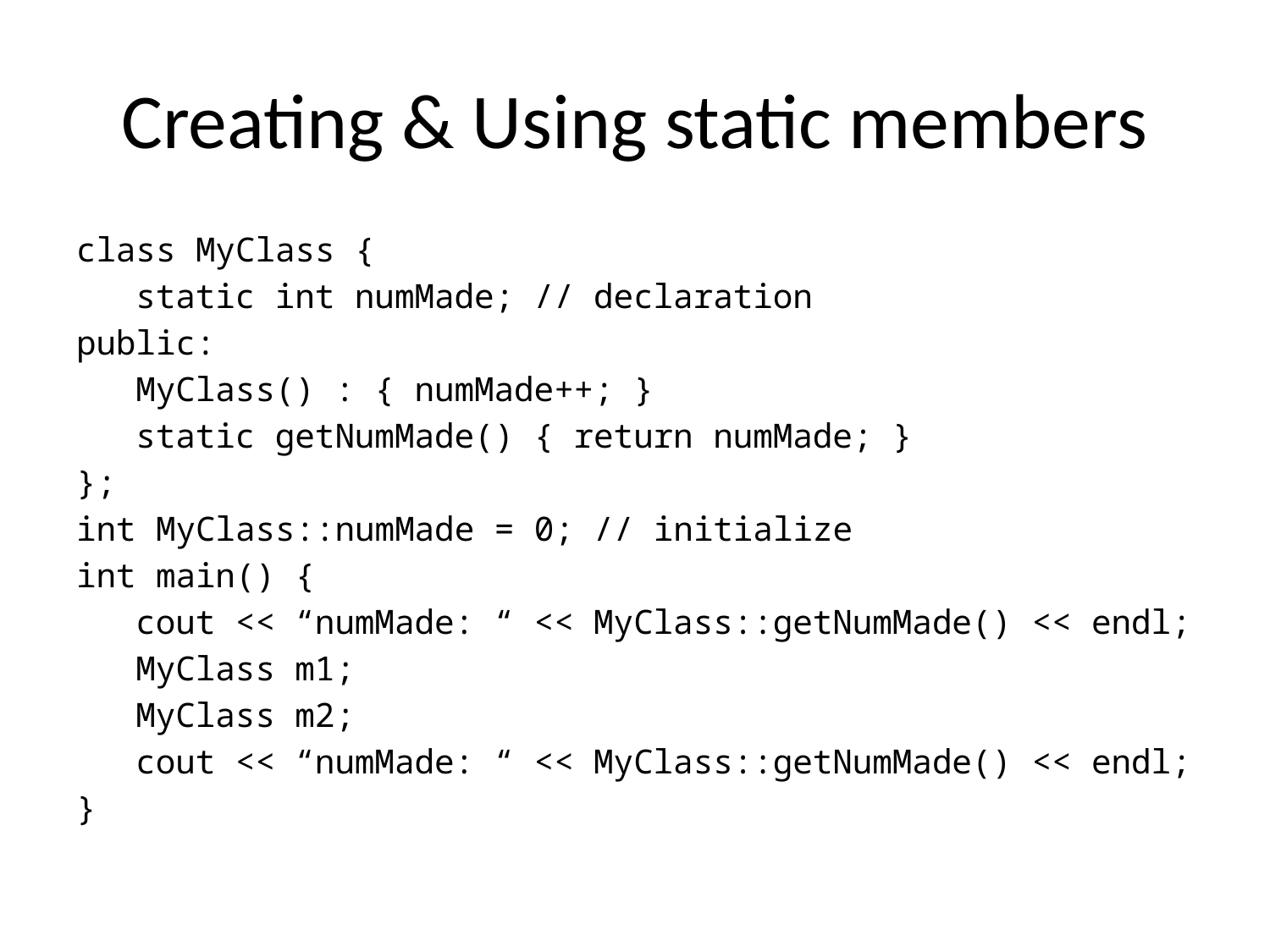

# Creating & Using static members
class MyClass {
   static int numMade; // declaration
public:
   MyClass() : { numMade++; }
   static getNumMade() { return numMade; }
};
int MyClass::numMade = 0; // initialize
int main() {
   cout << “numMade: “ << MyClass::getNumMade() << endl;
   MyClass m1;
   MyClass m2;
   cout << “numMade: “ << MyClass::getNumMade() << endl;
}